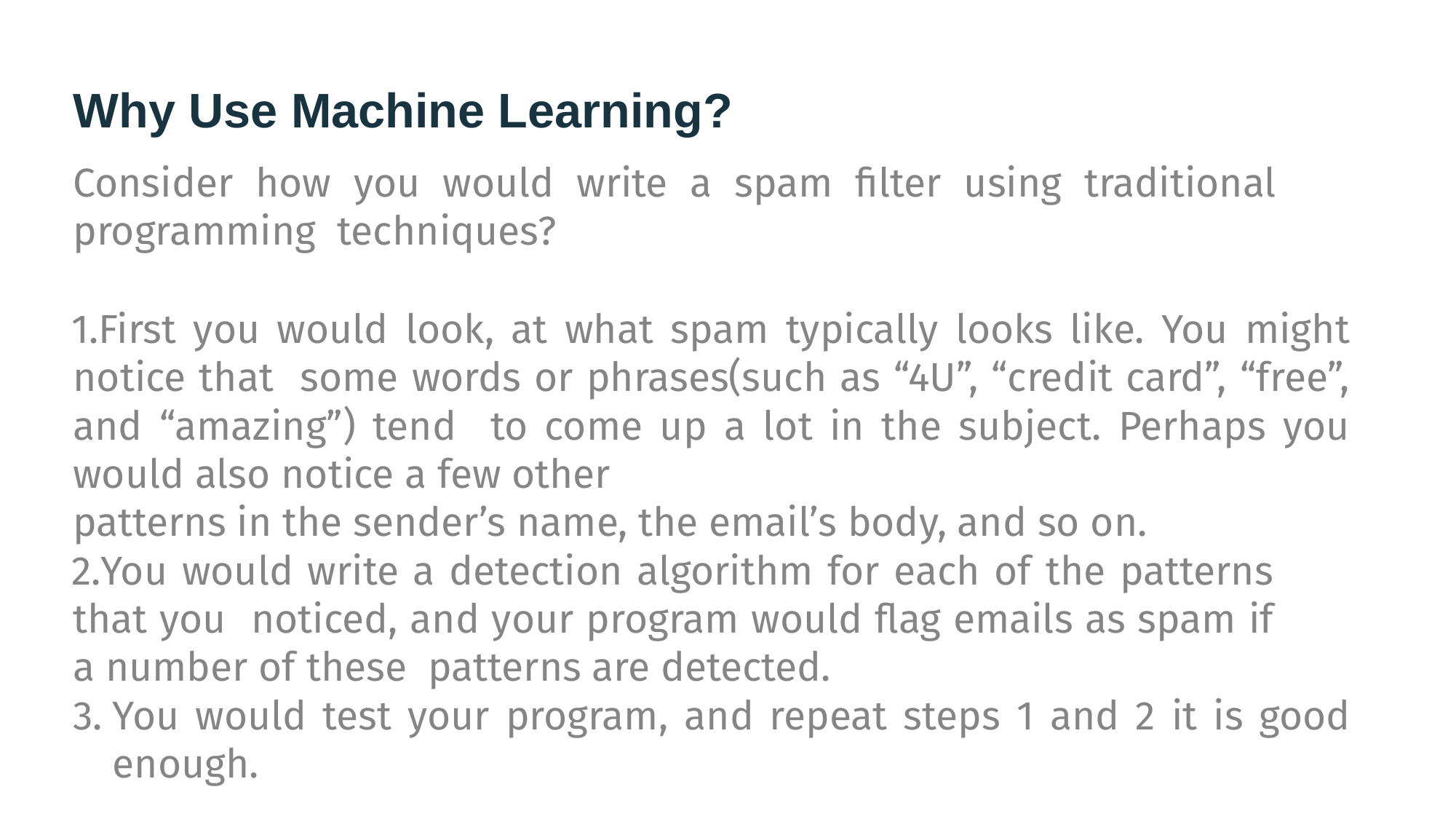

# Why Use Machine Learning?
Consider how you would write a spam filter using traditional programming  techniques?

First you would look, at what spam typically looks like. You might notice that  some words or phrases(such as “4U”, “credit card”, “free”, and “amazing”) tend  to come up a lot in the subject. Perhaps you would also notice a few other
patterns in the sender’s name, the email’s body, and so on.
You would write a detection algorithm for each of the patterns that you  noticed, and your program would flag emails as spam if a number of these  patterns are detected.
You would test your program, and repeat steps 1 and 2 it is good enough.